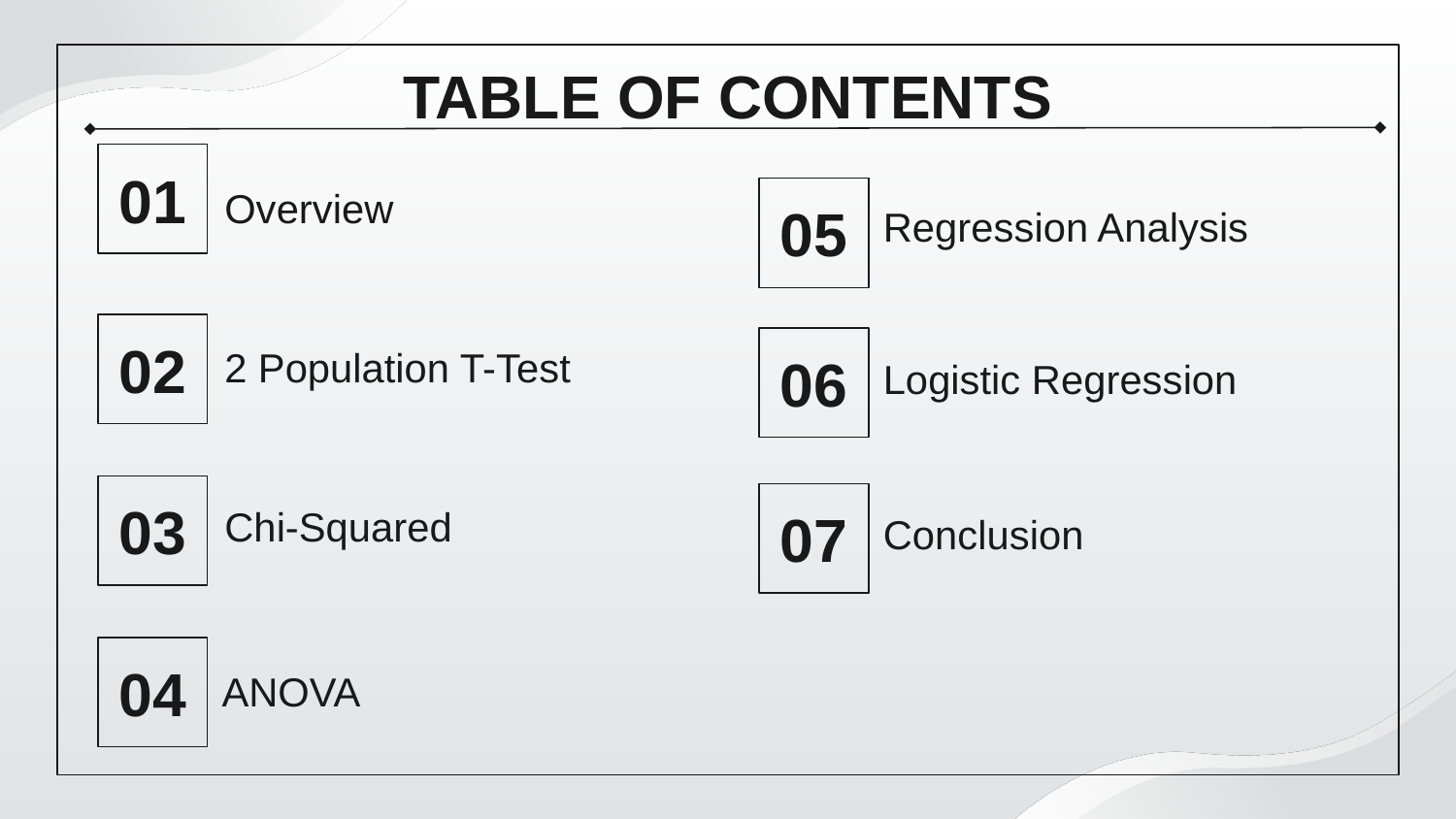

# TABLE OF CONTENTS
01
Overview
05
Regression Analysis
02
06
2 Population T-Test
Logistic Regression
03
07
Chi-Squared
Conclusion
04
ANOVA